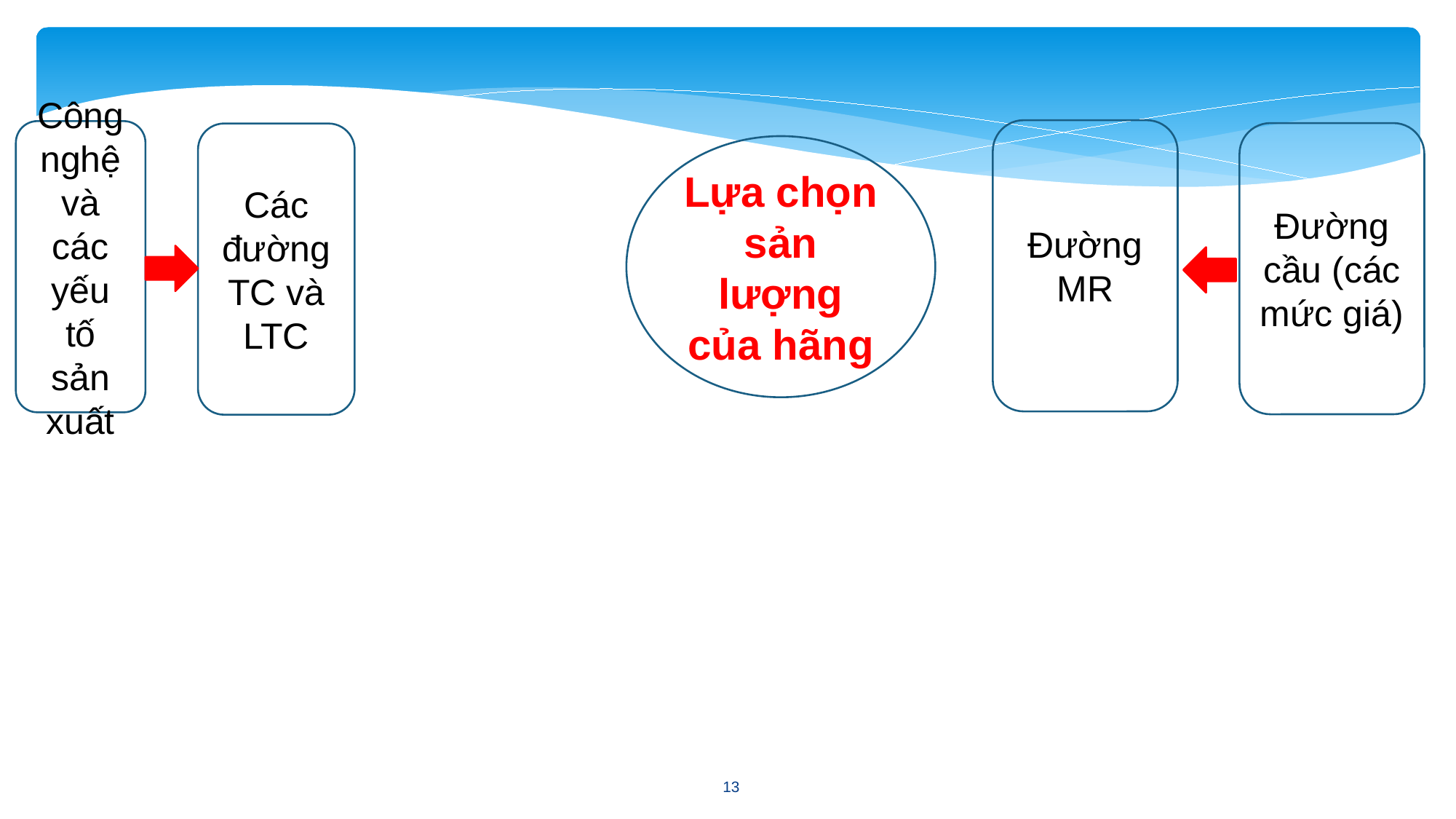

Đường MR
Công nghệ và các yếu tố sản xuất
Đường cầu (các mức giá)
Các đường TC và LTC
Lựa chọn sản lượng của hãng

13